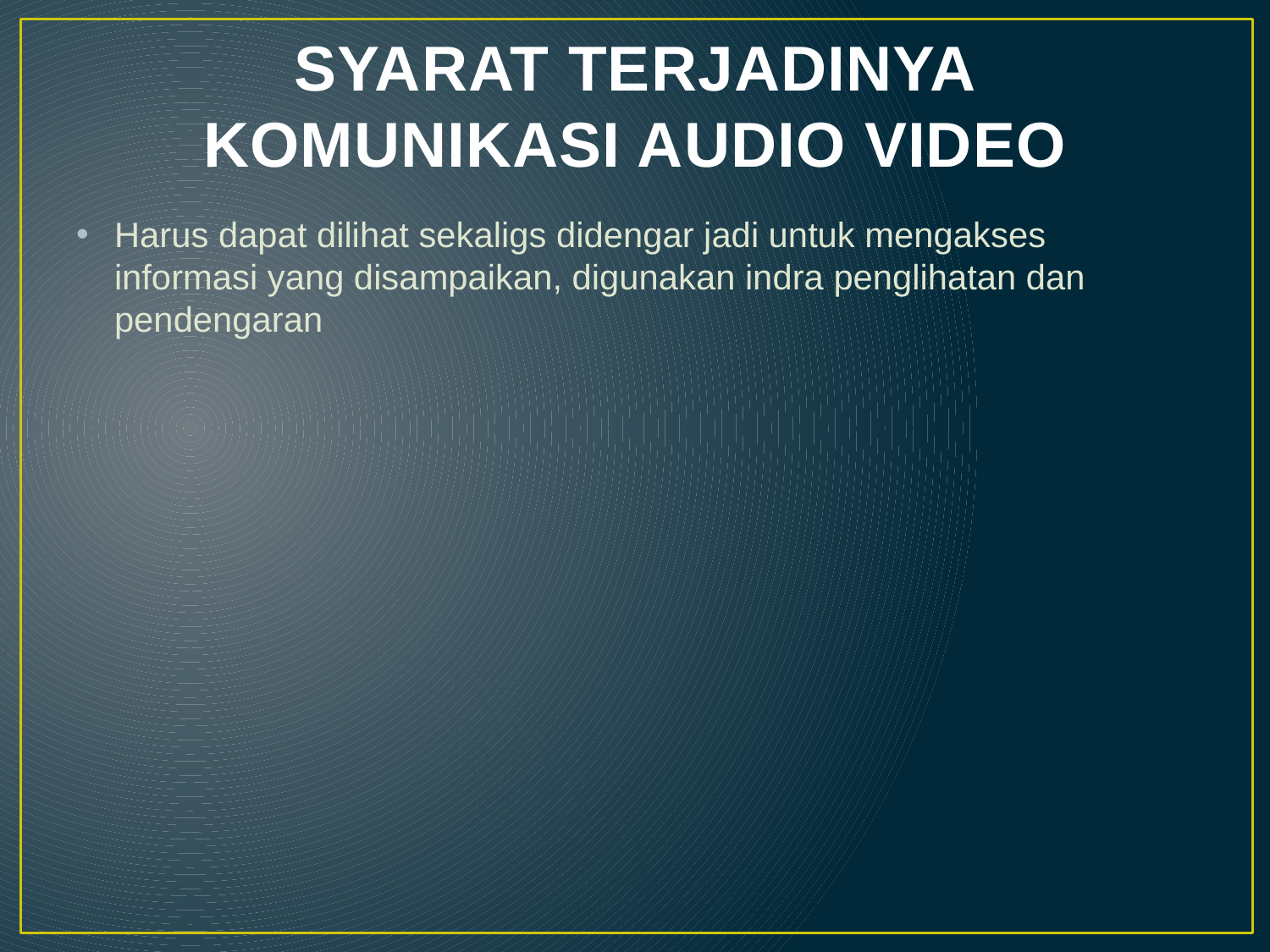

# SYARAT TERJADINYA KOMUNIKASI AUDIO VIDEO
Harus dapat dilihat sekaligs didengar jadi untuk mengakses informasi yang disampaikan, digunakan indra penglihatan dan pendengaran